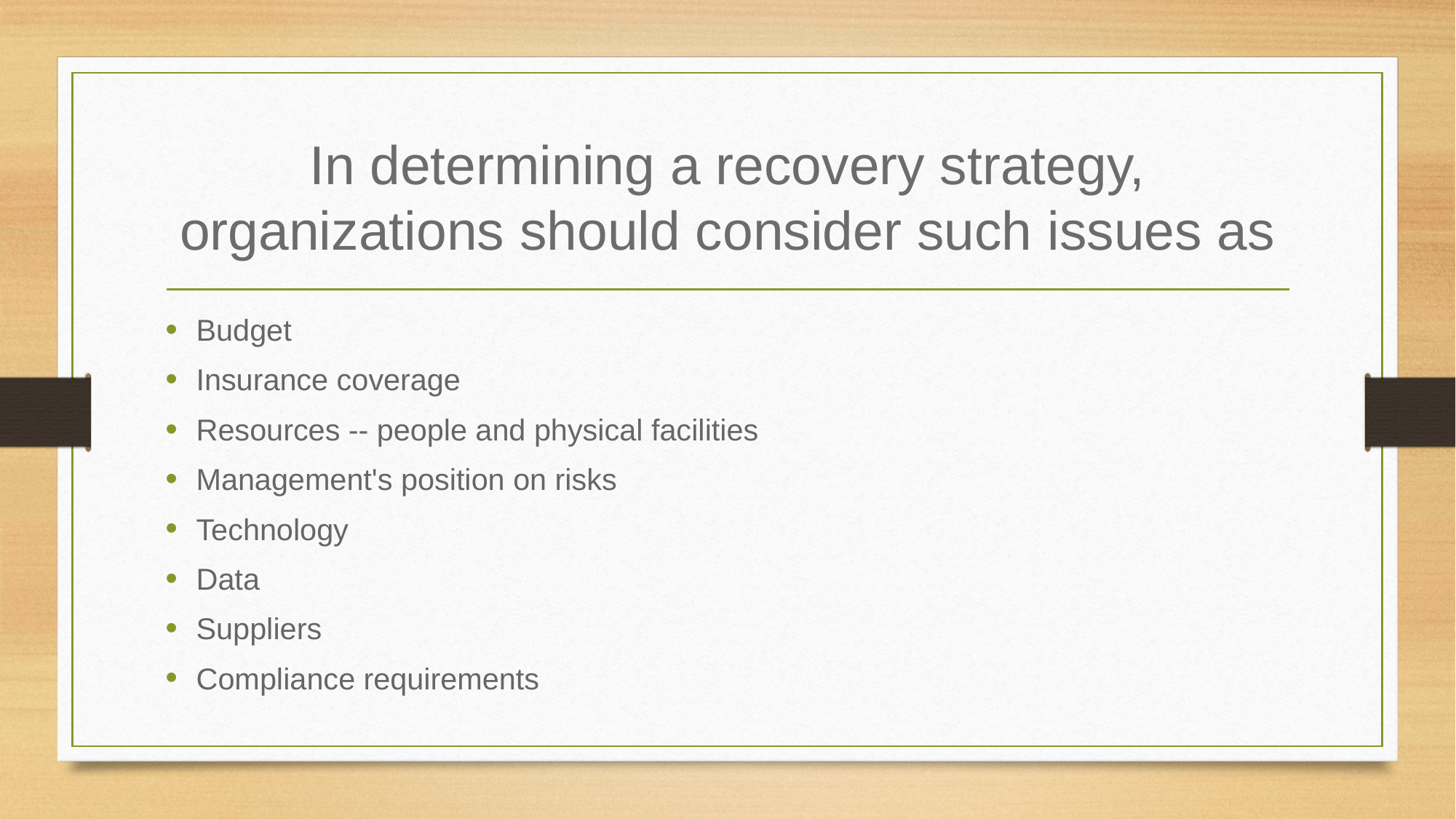

# In determining a recovery strategy, organizations should consider such issues as
Budget
Insurance coverage
Resources -- people and physical facilities
Management's position on risks
Technology
Data
Suppliers
Compliance requirements